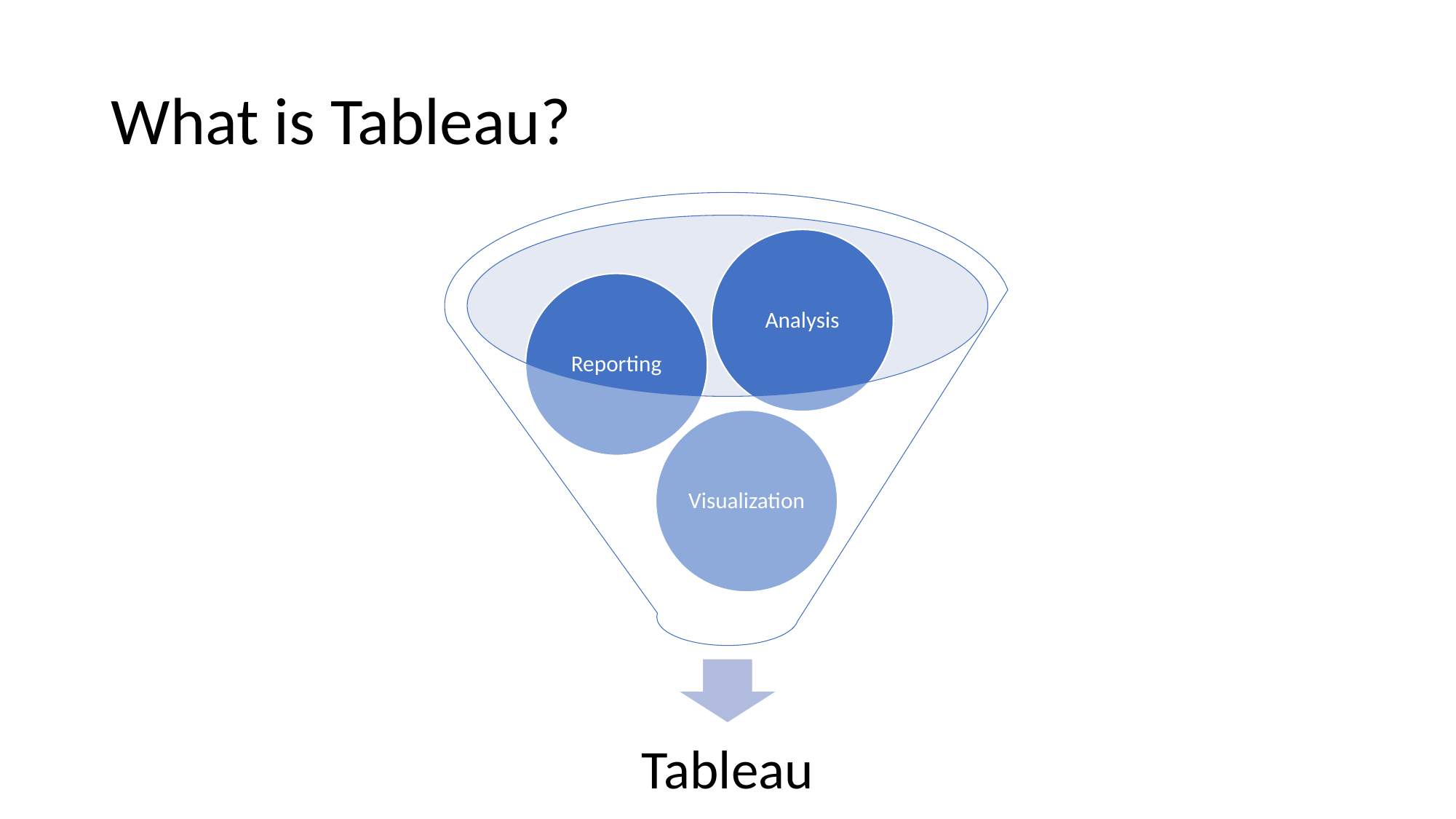

# What is Tableau?
Tableau
Visualization
Reporting
Analysis